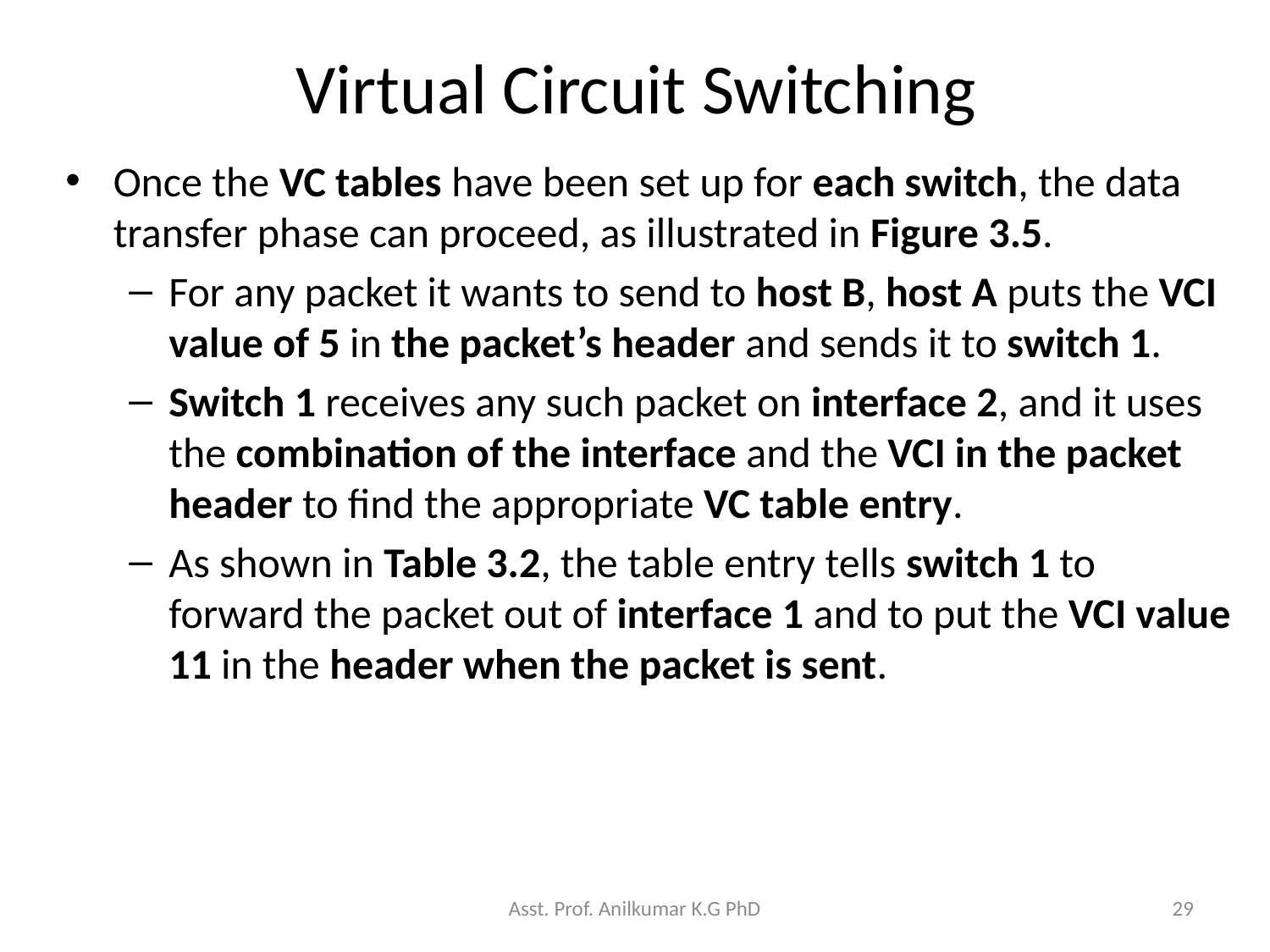

# Virtual Circuit Switching
Once the VC tables have been set up for each switch, the data transfer phase can proceed, as illustrated in Figure 3.5.
For any packet it wants to send to host B, host A puts the VCI value of 5 in the packet’s header and sends it to switch 1.
Switch 1 receives any such packet on interface 2, and it uses the combination of the interface and the VCI in the packet header to find the appropriate VC table entry.
As shown in Table 3.2, the table entry tells switch 1 to forward the packet out of interface 1 and to put the VCI value 11 in the header when the packet is sent.
Asst. Prof. Anilkumar K.G PhD
29